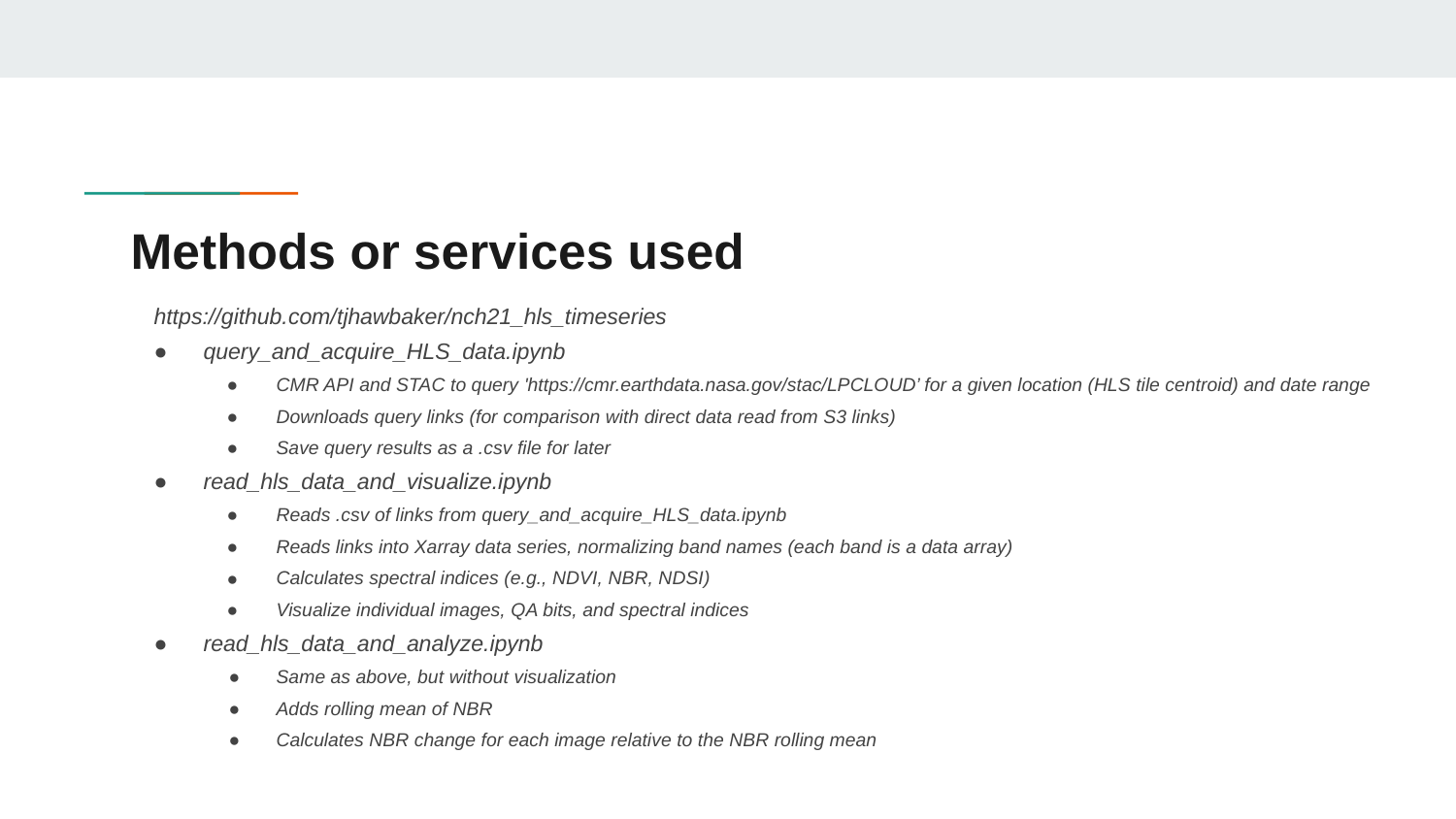

# Methods or services used
https://github.com/tjhawbaker/nch21_hls_timeseries
query_and_acquire_HLS_data.ipynb
CMR API and STAC to query 'https://cmr.earthdata.nasa.gov/stac/LPCLOUD’ for a given location (HLS tile centroid) and date range
Downloads query links (for comparison with direct data read from S3 links)
Save query results as a .csv file for later
read_hls_data_and_visualize.ipynb
Reads .csv of links from query_and_acquire_HLS_data.ipynb
Reads links into Xarray data series, normalizing band names (each band is a data array)
Calculates spectral indices (e.g., NDVI, NBR, NDSI)
Visualize individual images, QA bits, and spectral indices
read_hls_data_and_analyze.ipynb
Same as above, but without visualization
Adds rolling mean of NBR
Calculates NBR change for each image relative to the NBR rolling mean